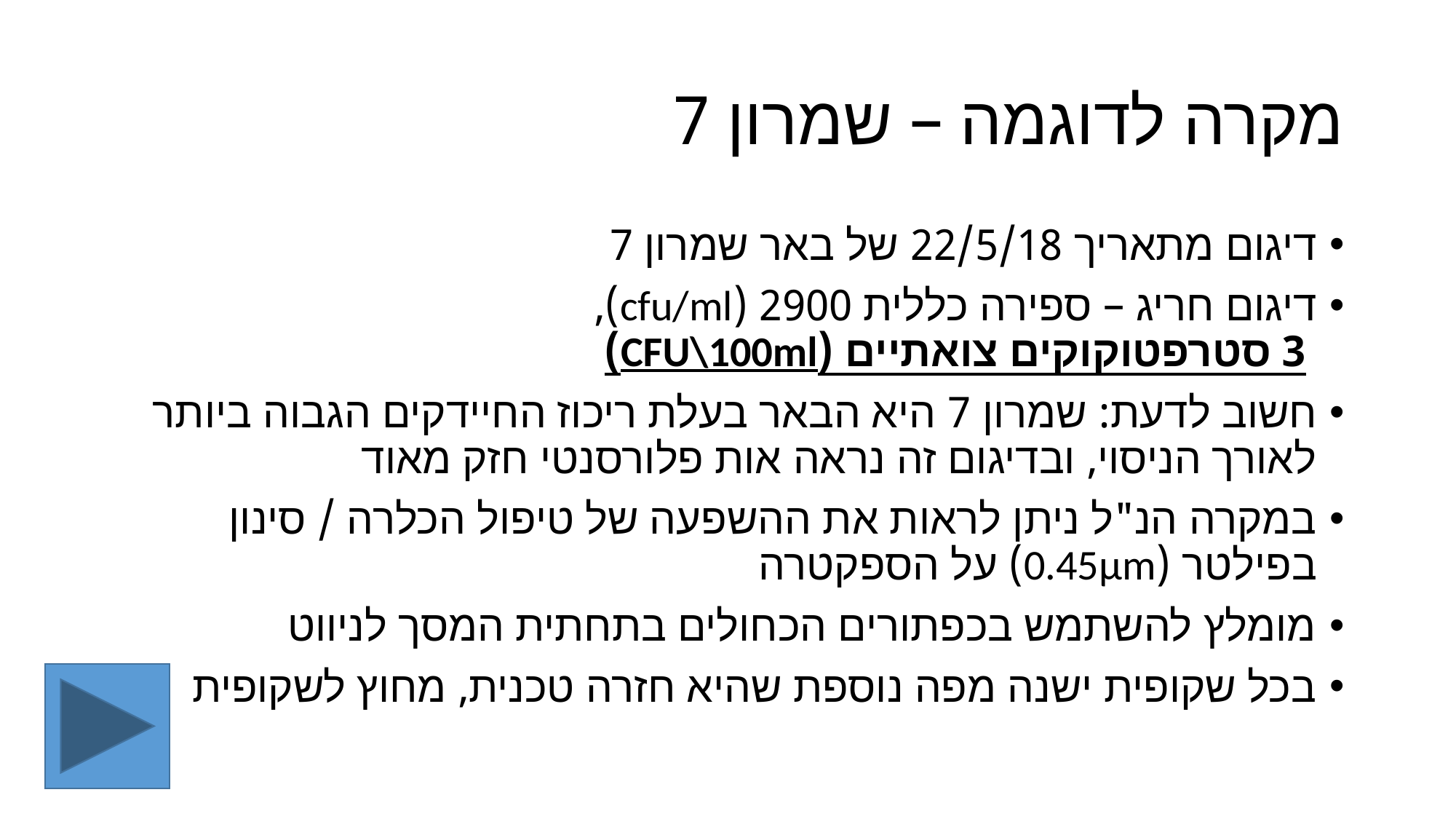

# מקרה לדוגמה – שמרון 7
דיגום מתאריך 22/5/18 של באר שמרון 7
דיגום חריג – ספירה כללית 2900 (cfu/ml),
 3 סטרפטוקוקים צואתיים (CFU\100ml)
חשוב לדעת: שמרון 7 היא הבאר בעלת ריכוז החיידקים הגבוה ביותר לאורך הניסוי, ובדיגום זה נראה אות פלורסנטי חזק מאוד
במקרה הנ"ל ניתן לראות את ההשפעה של טיפול הכלרה / סינון בפילטר (0.45µm) על הספקטרה
מומלץ להשתמש בכפתורים הכחולים בתחתית המסך לניווט
בכל שקופית ישנה מפה נוספת שהיא חזרה טכנית, מחוץ לשקופית